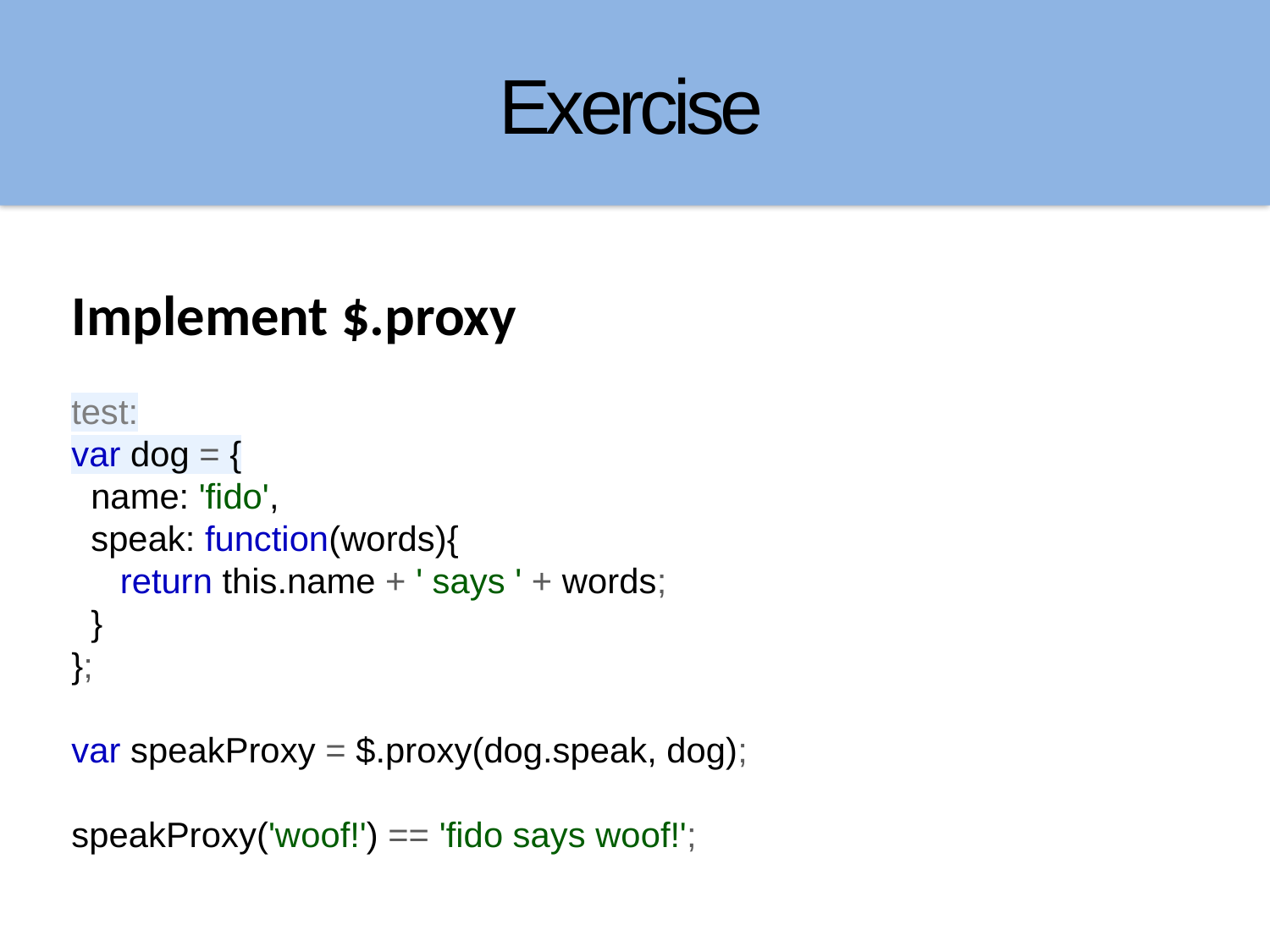

Exercise

Implement $.proxy

test:
var dog = {
  name: 'fido',
  speak: function(words){
     return this.name + ' says ' + words;
  }
};

var speakProxy = $.proxy(dog.speak, dog);

speakProxy('woof!') == 'fido says woof!';